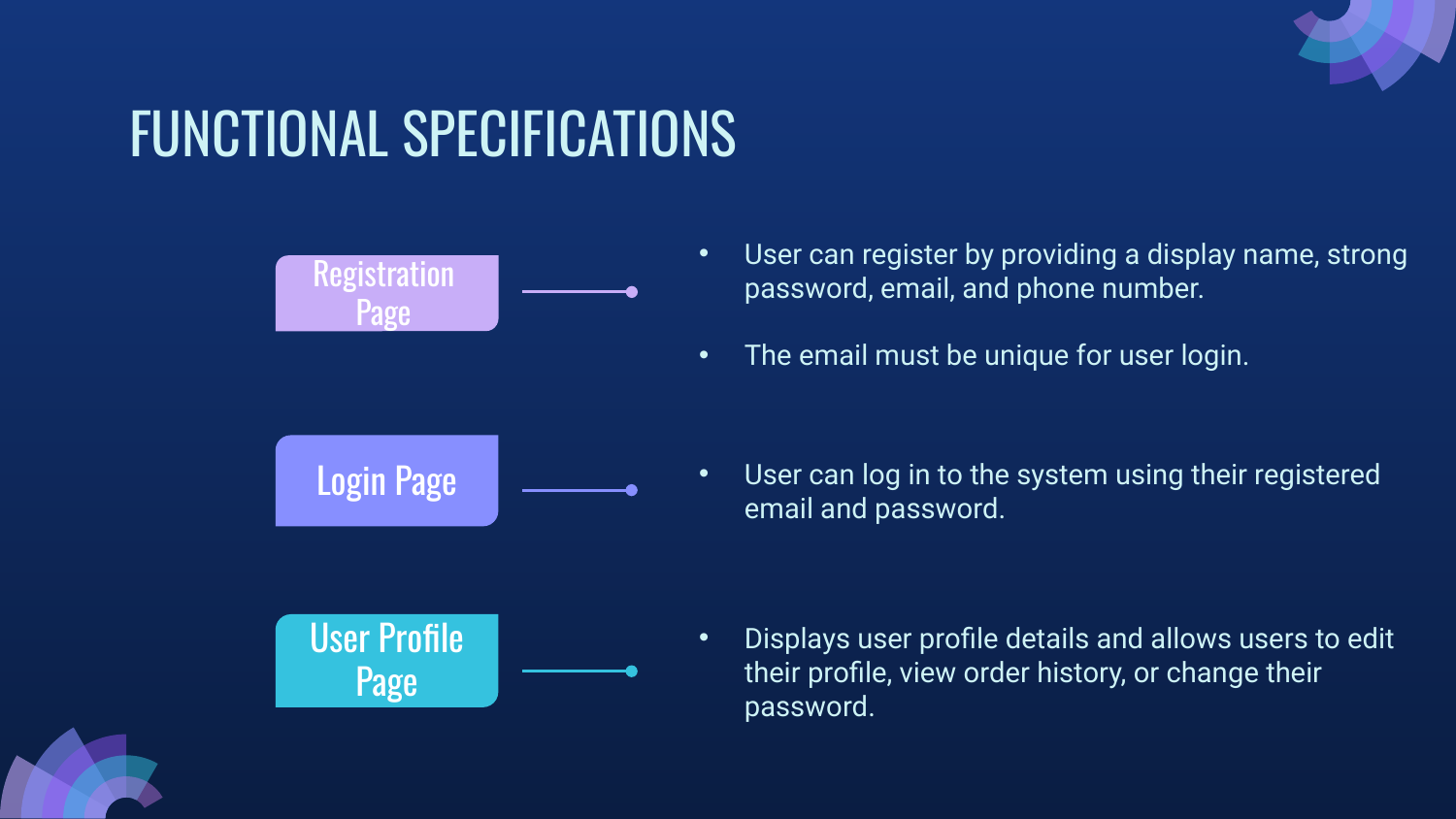

# FUNCTIONAL SPECIFICATIONS
User can register by providing a display name, strong password, email, and phone number.

The email must be unique for user login.

Registration Page
User can log in to the system using their registered email and password.

Login Page
Displays user profile details and allows users to edit their profile, view order history, or change their password.

User Profile Page